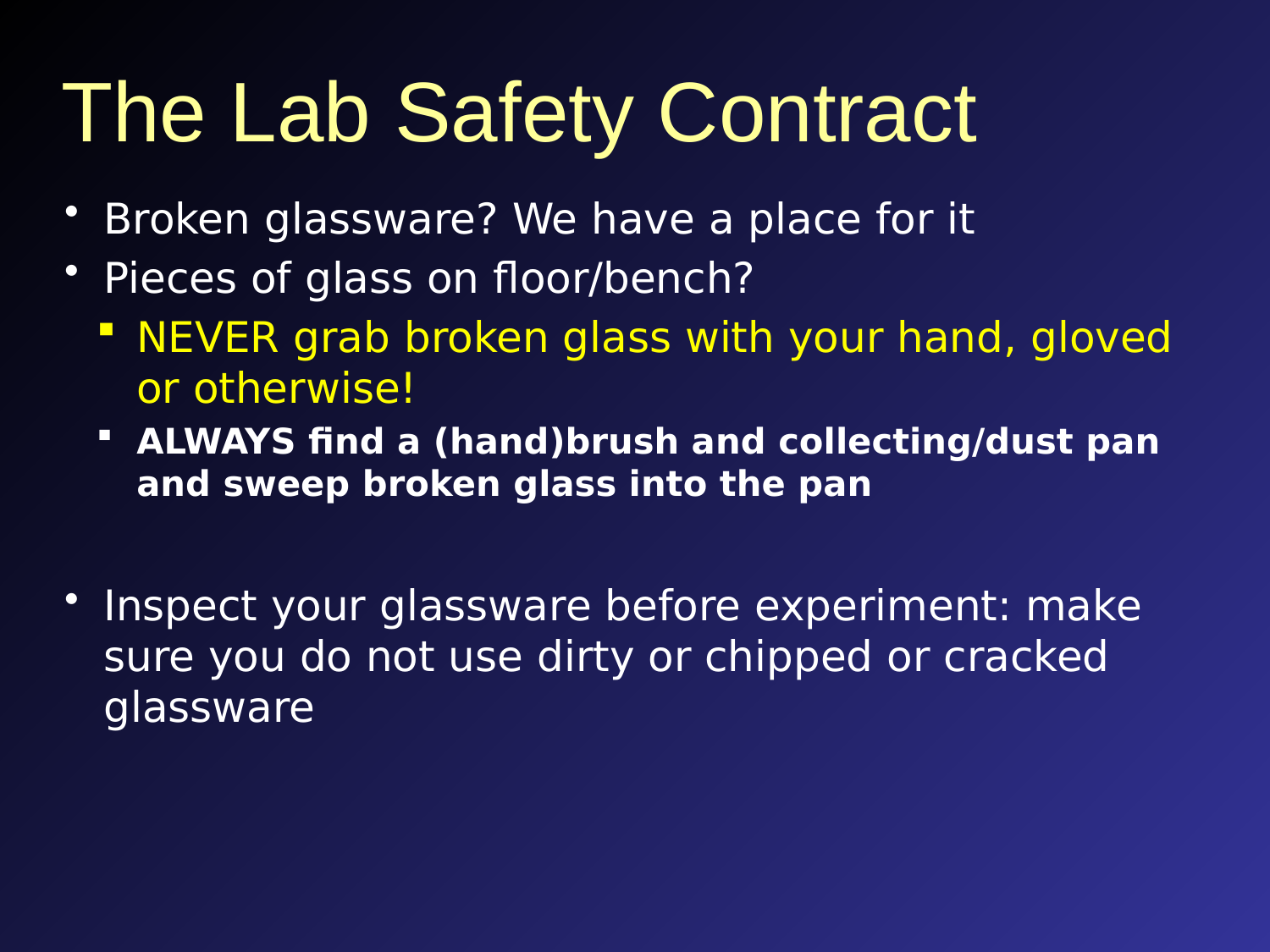

# The Lab Safety Contract
Broken glassware? We have a place for it
Pieces of glass on floor/bench?
NEVER grab broken glass with your hand, gloved or otherwise!
ALWAYS find a (hand)brush and collecting/dust pan and sweep broken glass into the pan

Inspect your glassware before experiment: make sure you do not use dirty or chipped or cracked glassware